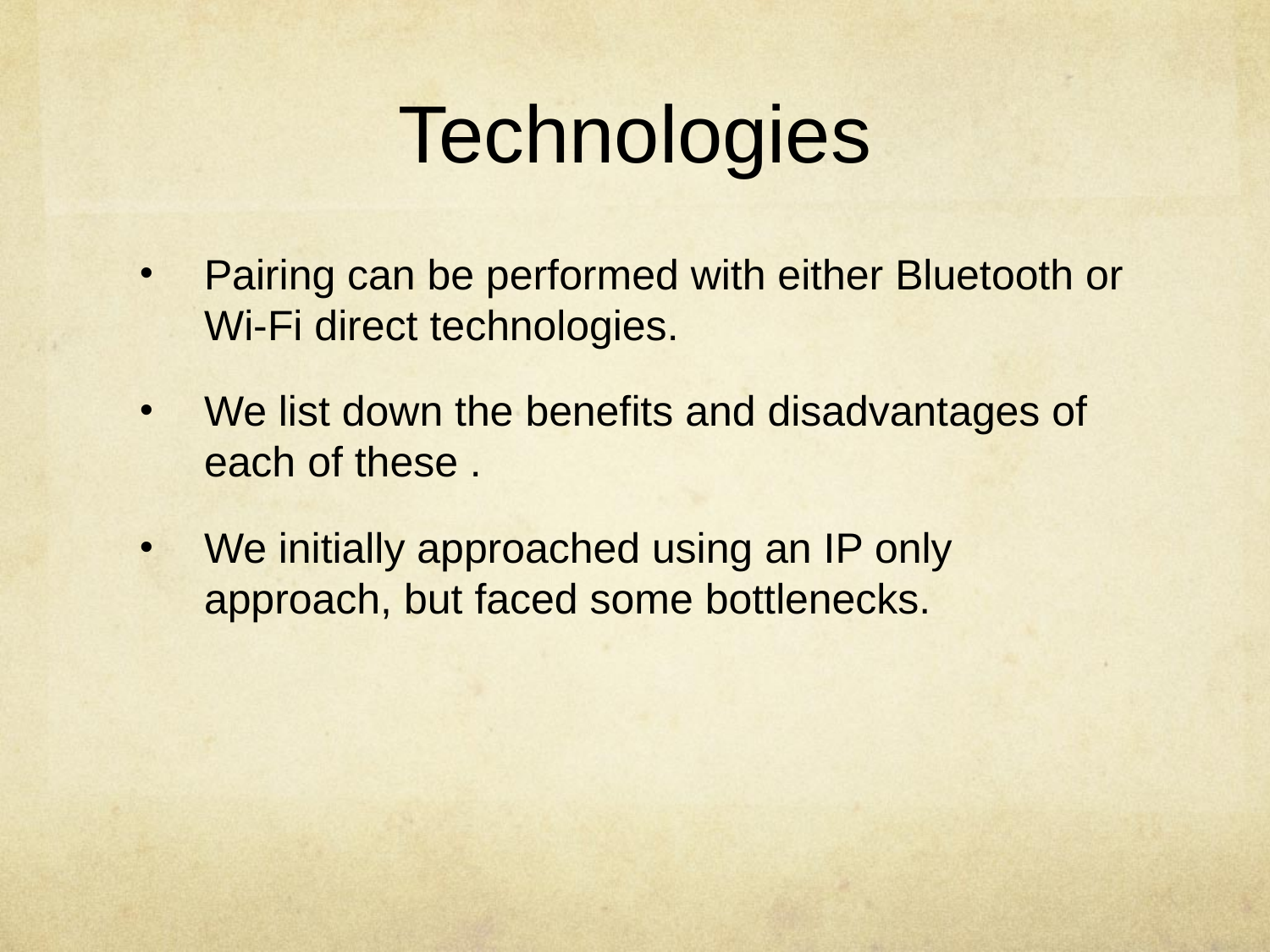

# Technologies
Pairing can be performed with either Bluetooth or Wi-Fi direct technologies.
We list down the benefits and disadvantages of each of these .
We initially approached using an IP only approach, but faced some bottlenecks.